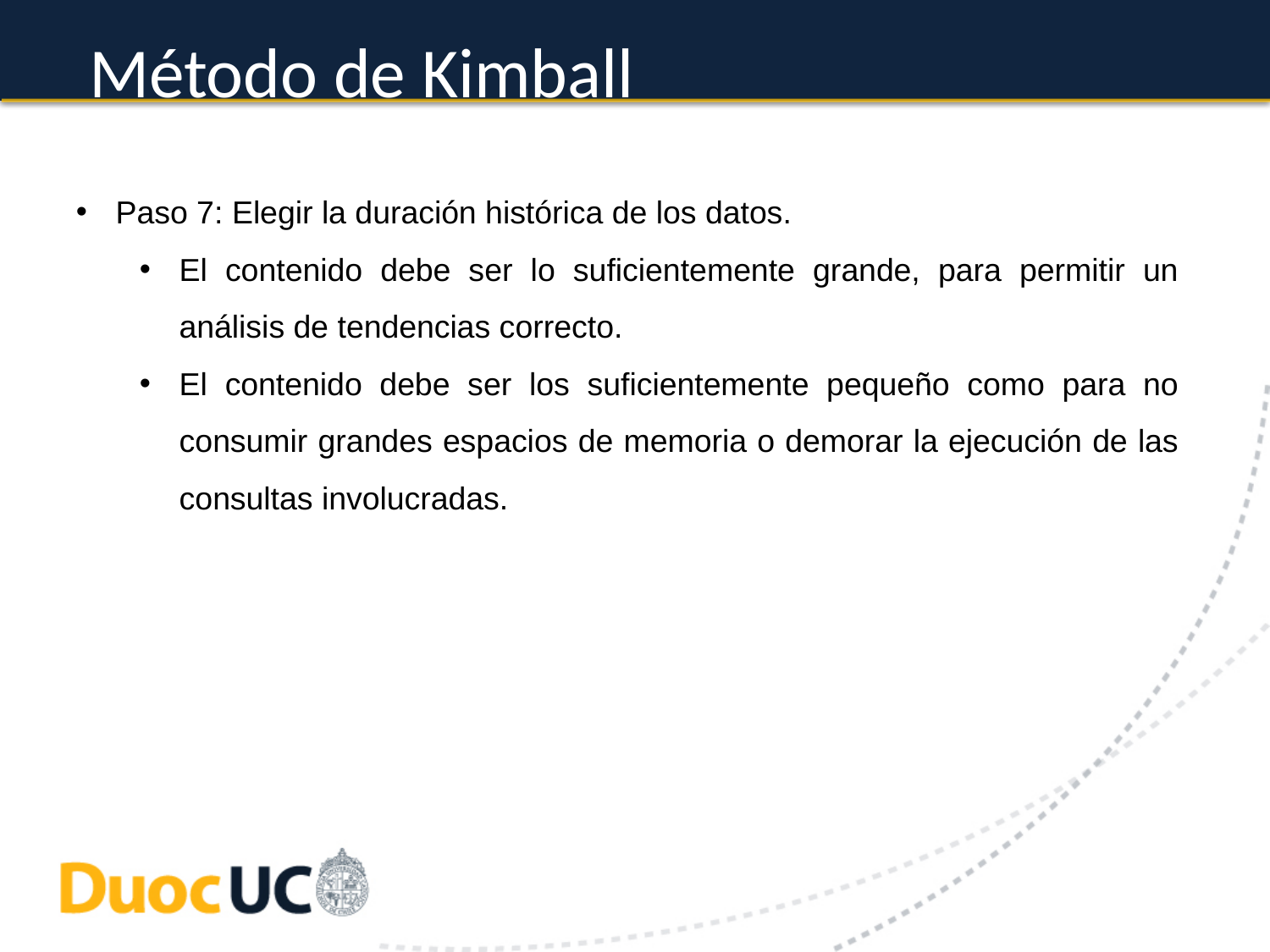

# Método de Kimball
Paso 7: Elegir la duración histórica de los datos.
El contenido debe ser lo suficientemente grande, para permitir un análisis de tendencias correcto.
El contenido debe ser los suficientemente pequeño como para no consumir grandes espacios de memoria o demorar la ejecución de las consultas involucradas.